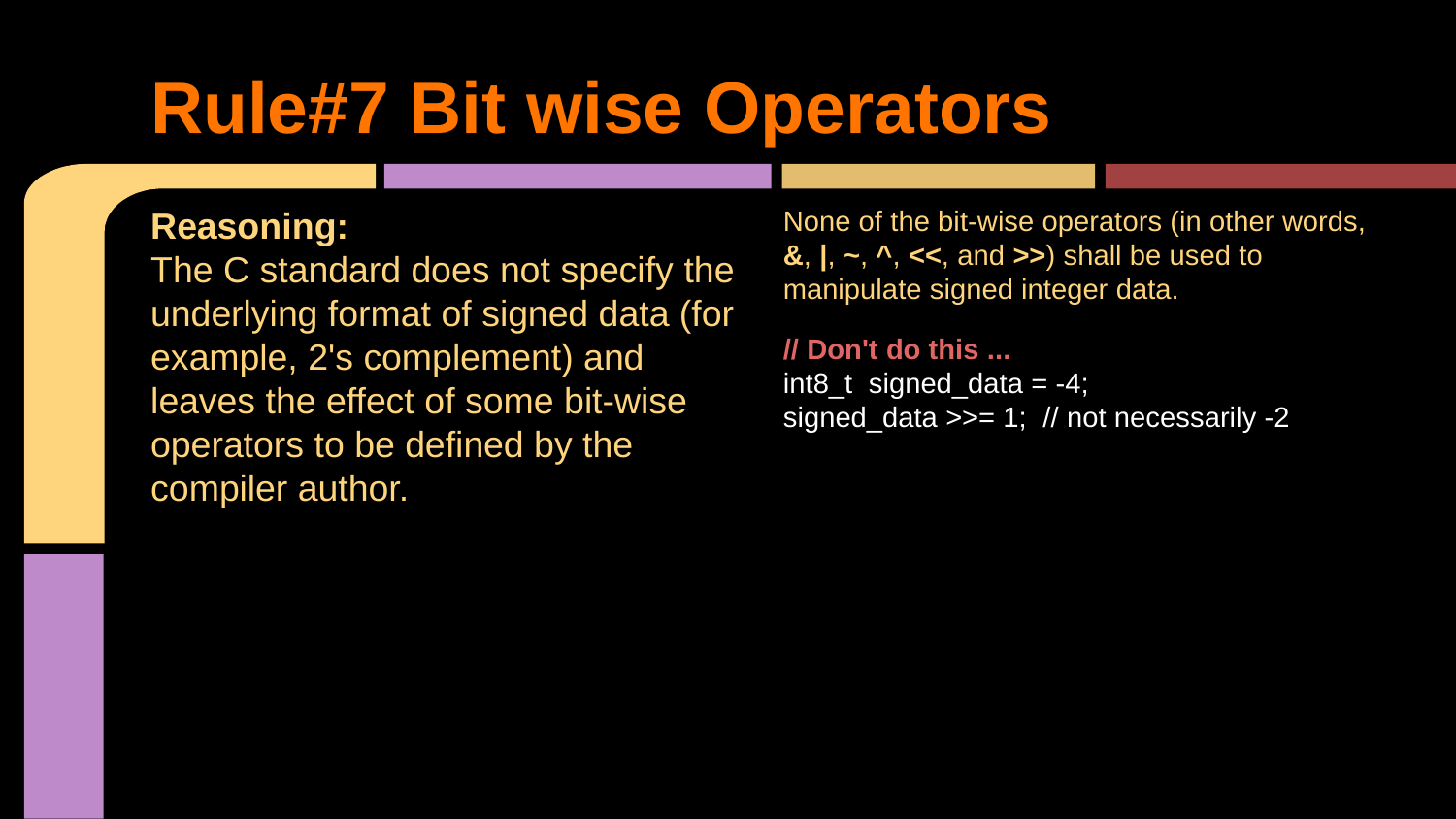

# Rule#7 Bit wise Operators
Reasoning:
The C standard does not specify the underlying format of signed data (for example, 2's complement) and leaves the effect of some bit-wise operators to be defined by the compiler author.
None of the bit-wise operators (in other words, &, |, ~, ^, <<, and >>) shall be used to manipulate signed integer data.

// Don't do this ...
int8_t  signed_data = -4;
signed_data >>= 1;  // not necessarily -2